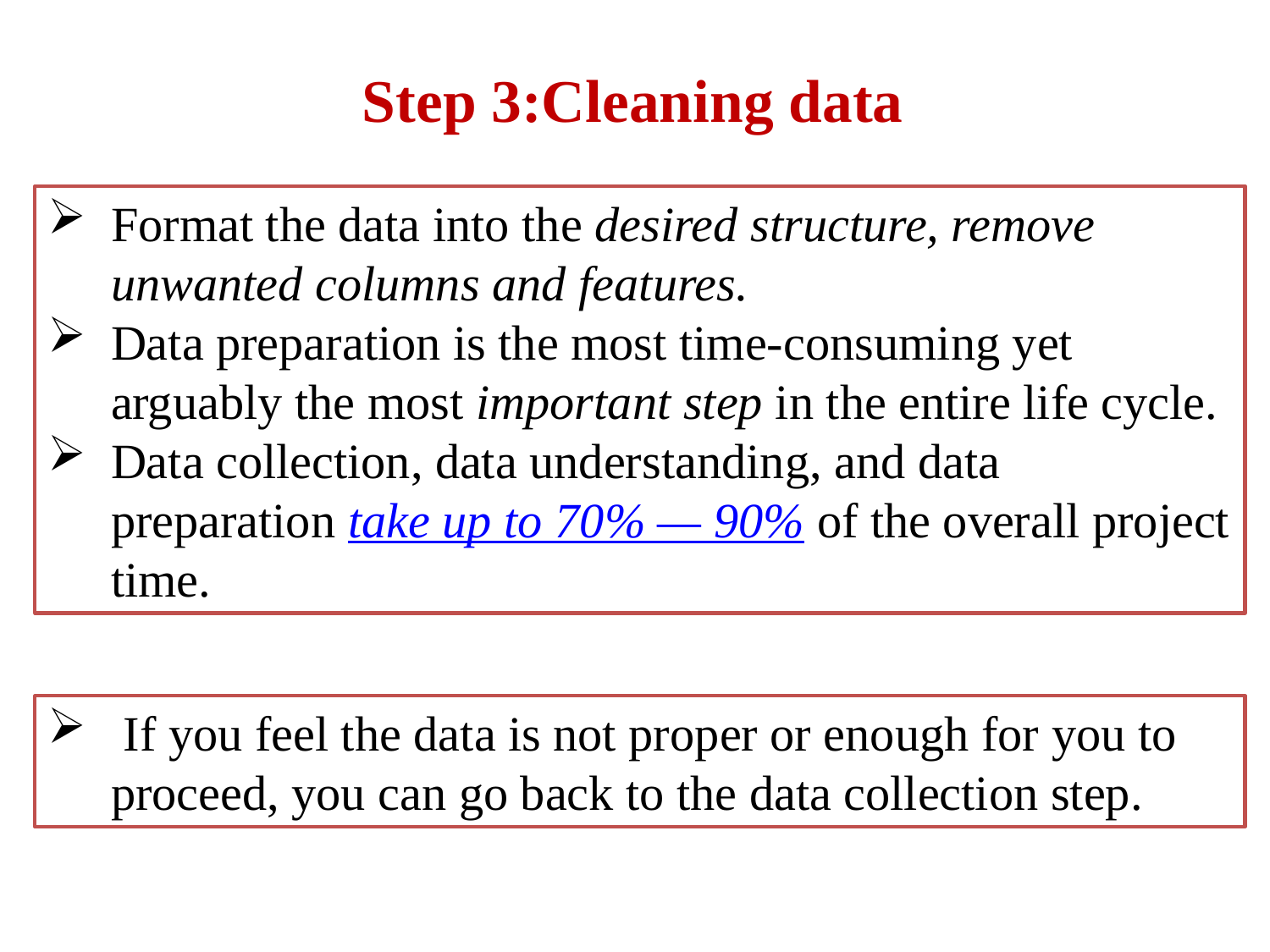

# Step 3:Cleaning data
Format the data into the desired structure, remove unwanted columns and features.
Data preparation is the most time-consuming yet arguably the most important step in the entire life cycle.
Data collection, data understanding, and data preparation take up to 70% — 90% of the overall project time.
 If you feel the data is not proper or enough for you to proceed, you can go back to the data collection step.